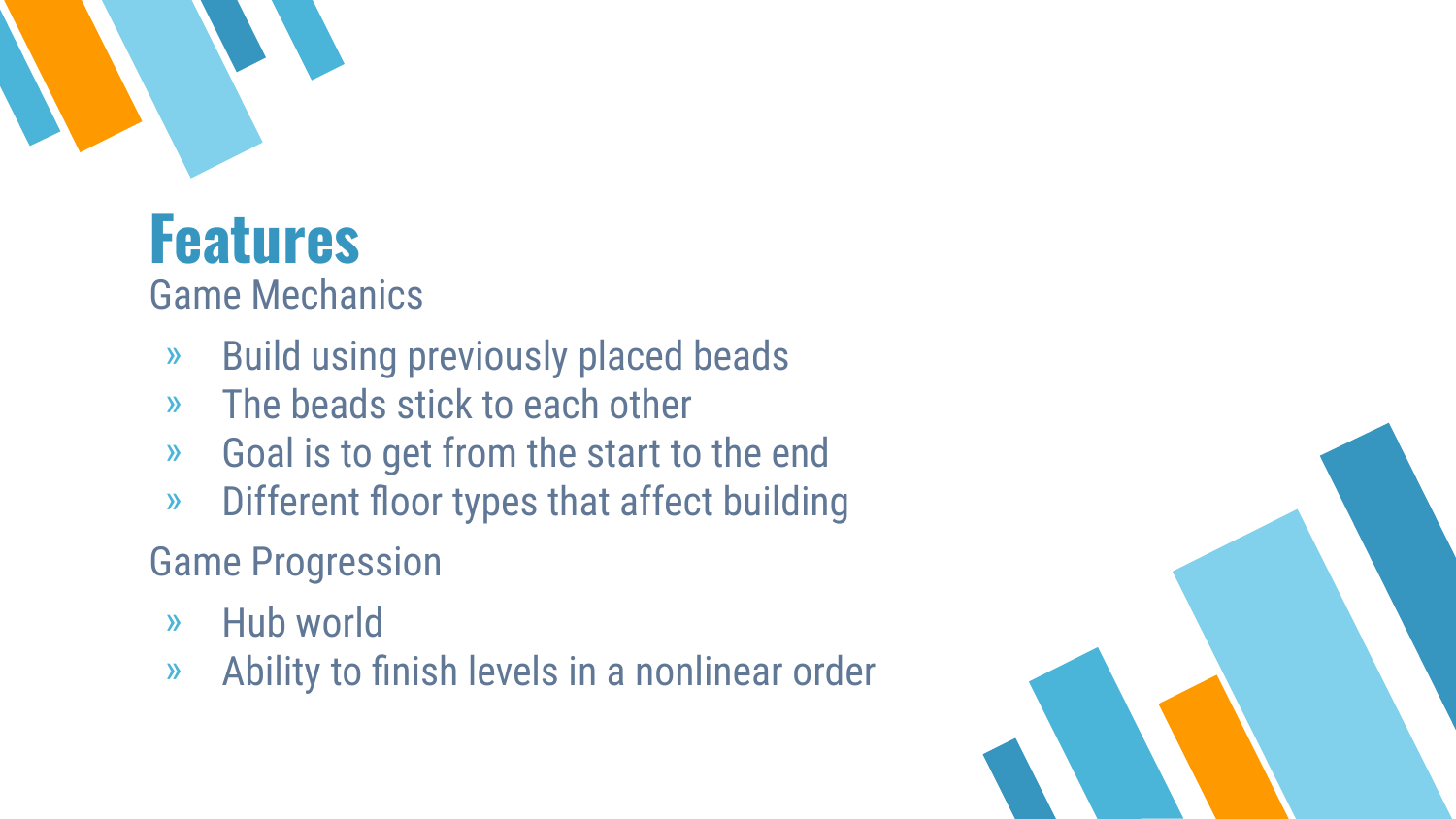

# Features
Game Mechanics
Build using previously placed beads
The beads stick to each other
Goal is to get from the start to the end
Different floor types that affect building
Game Progression
Hub world
Ability to finish levels in a nonlinear order